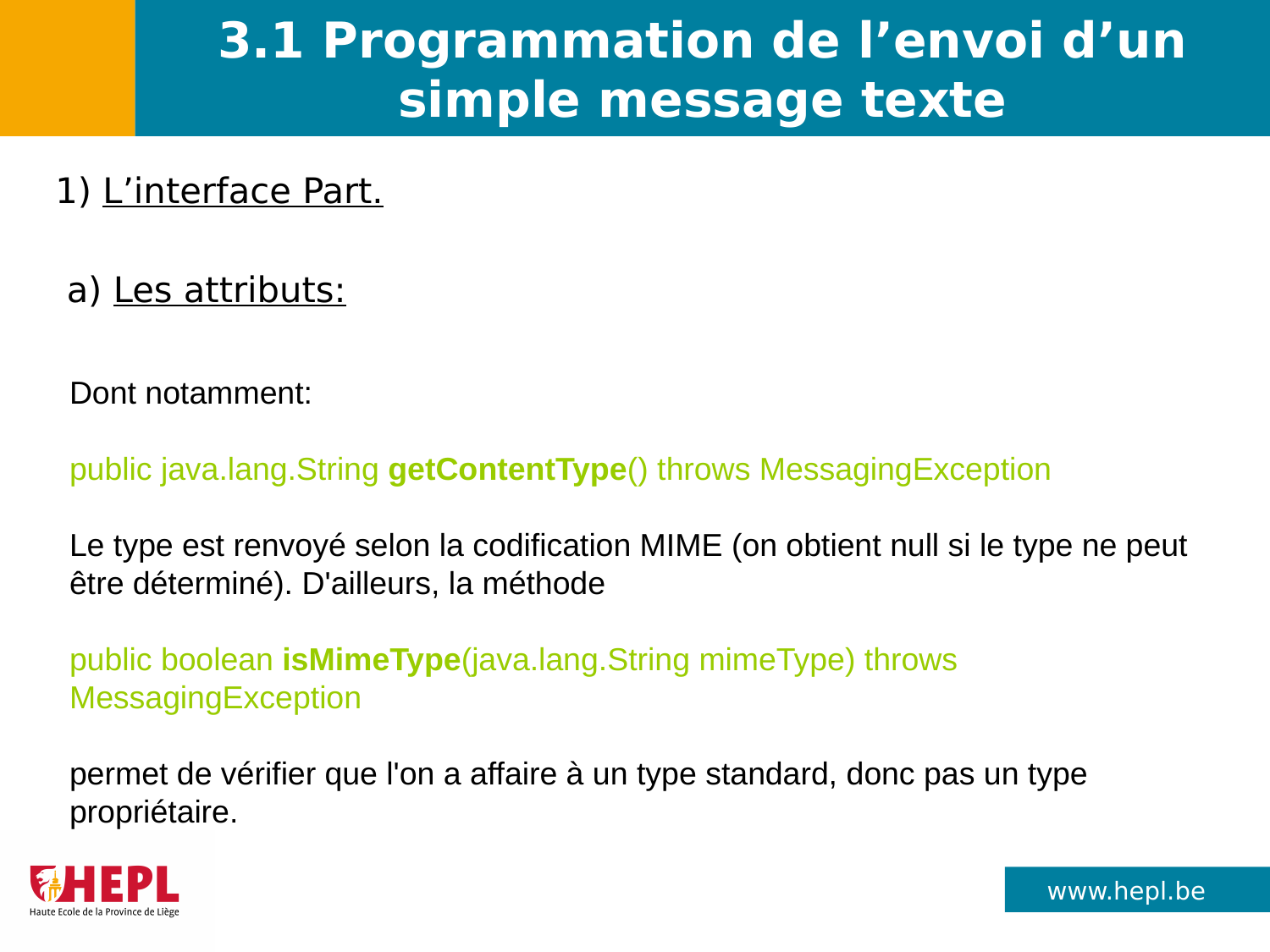

# 3.1 Programmation de l’envoi d’un simple message texte
1) L’interface Part.

 a) Les attributs:
Dont notamment:

public java.lang.String getContentType() throws MessagingException

Le type est renvoyé selon la codification MIME (on obtient null si le type ne peut être déterminé). D'ailleurs, la méthode

public boolean isMimeType(java.lang.String mimeType) throws MessagingException

permet de vérifier que l'on a affaire à un type standard, donc pas un type propriétaire.